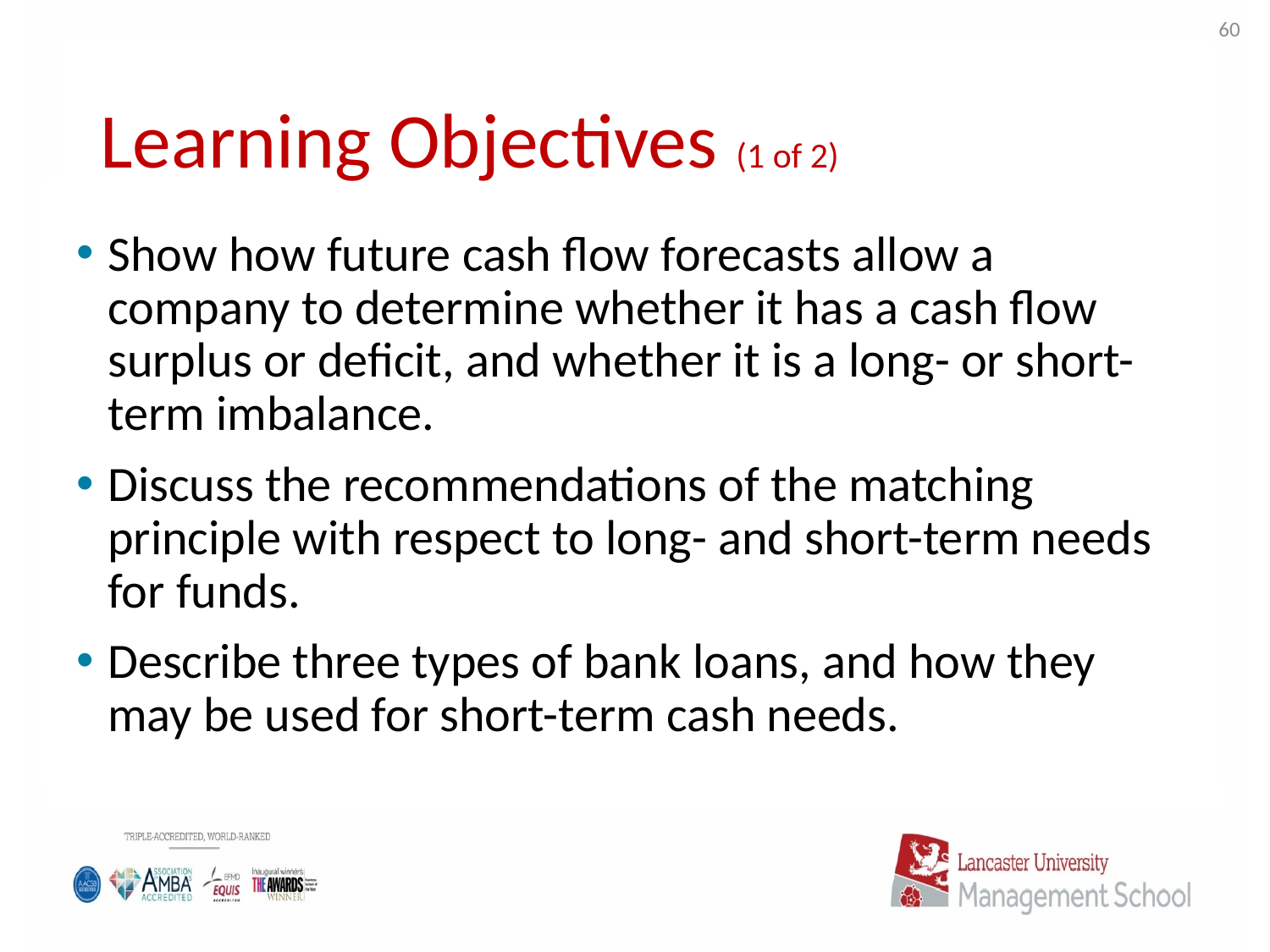

60
# Learning Objectives (1 of 2)
Show how future cash flow forecasts allow a company to determine whether it has a cash flow surplus or deficit, and whether it is a long- or short-term imbalance.
Discuss the recommendations of the matching principle with respect to long- and short-term needs for funds.
Describe three types of bank loans, and how they may be used for short-term cash needs.